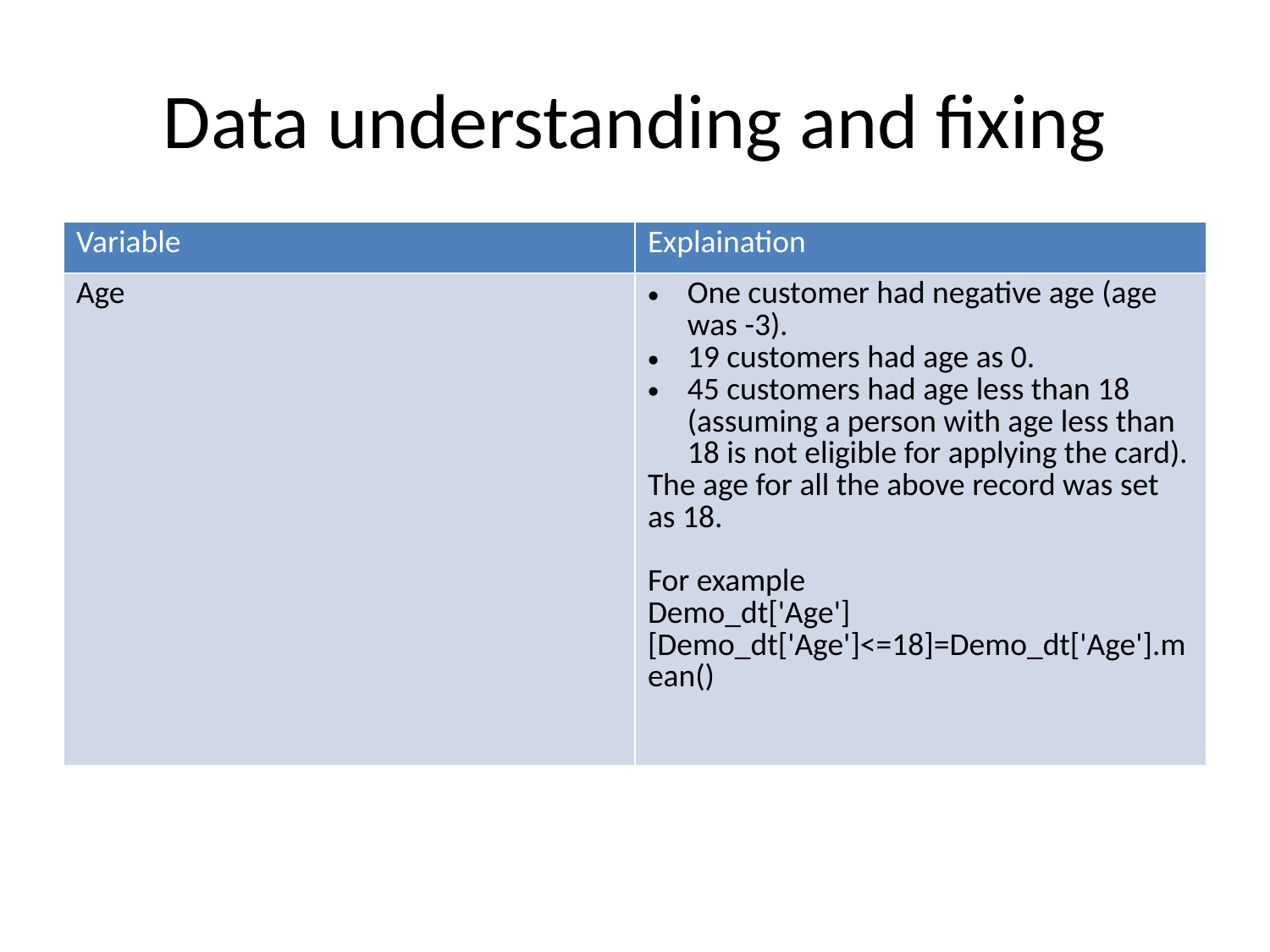

# Data understanding and fixing
| Variable | Explaination |
| --- | --- |
| Age | One customer had negative age (age was -3). 19 customers had age as 0. 45 customers had age less than 18 (assuming a person with age less than 18 is not eligible for applying the card). The age for all the above record was set as 18. For example Demo\_dt['Age'][Demo\_dt['Age']<=18]=Demo\_dt['Age'].mean() |